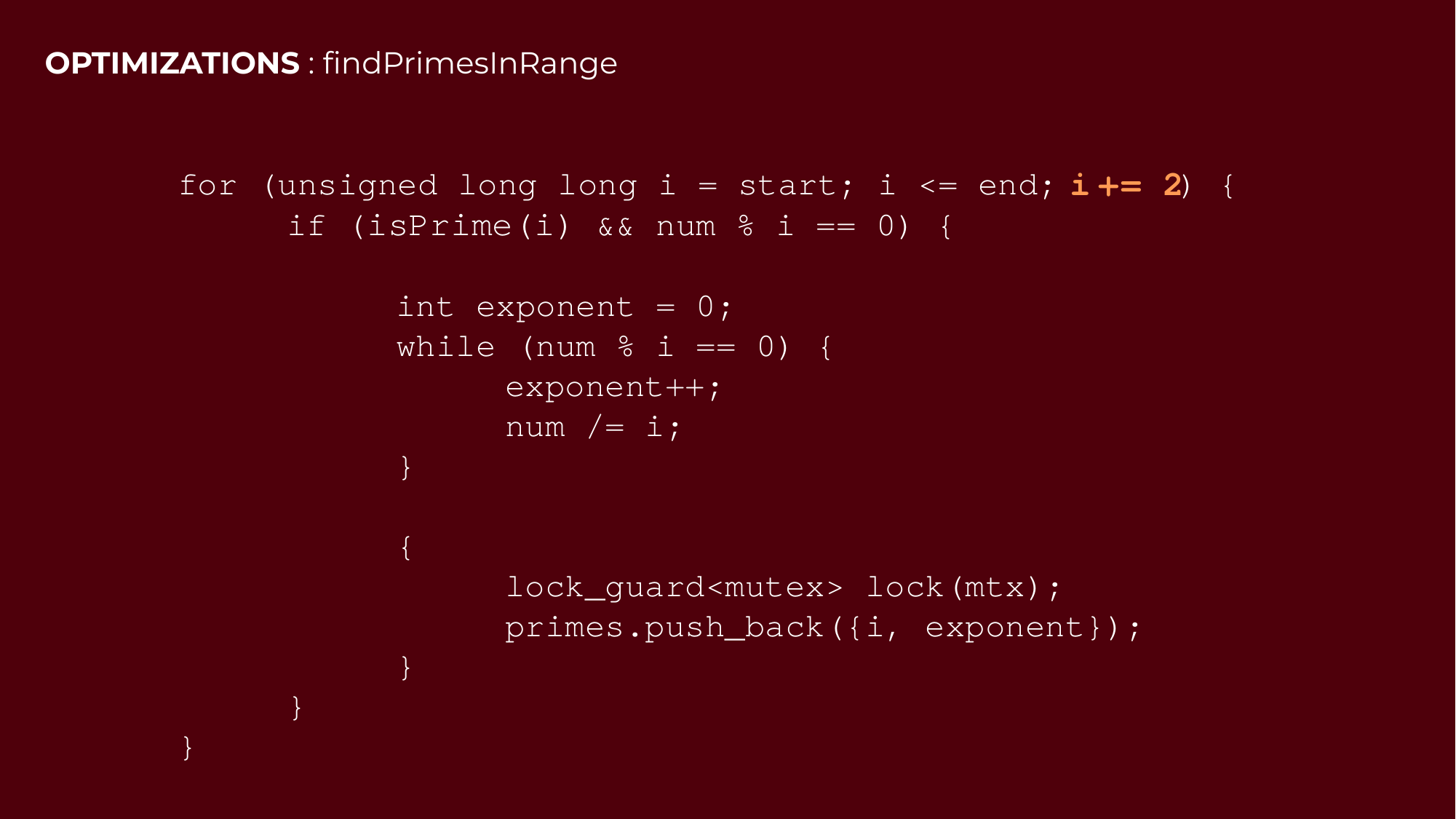

OPTIMIZATIONS : findPrimesInRange
for (unsigned long long i = start; i <= end;      ) {
	if (isPrime(i) && num % i == 0) {

		int exponent = 0;
		while (num % i == 0) {
			exponent++;
			num /= i;
		}

		{
			lock_guard<mutex> lock(mtx);
			primes.push_back({i, exponent});
		}
	}
}
i
+
= 2